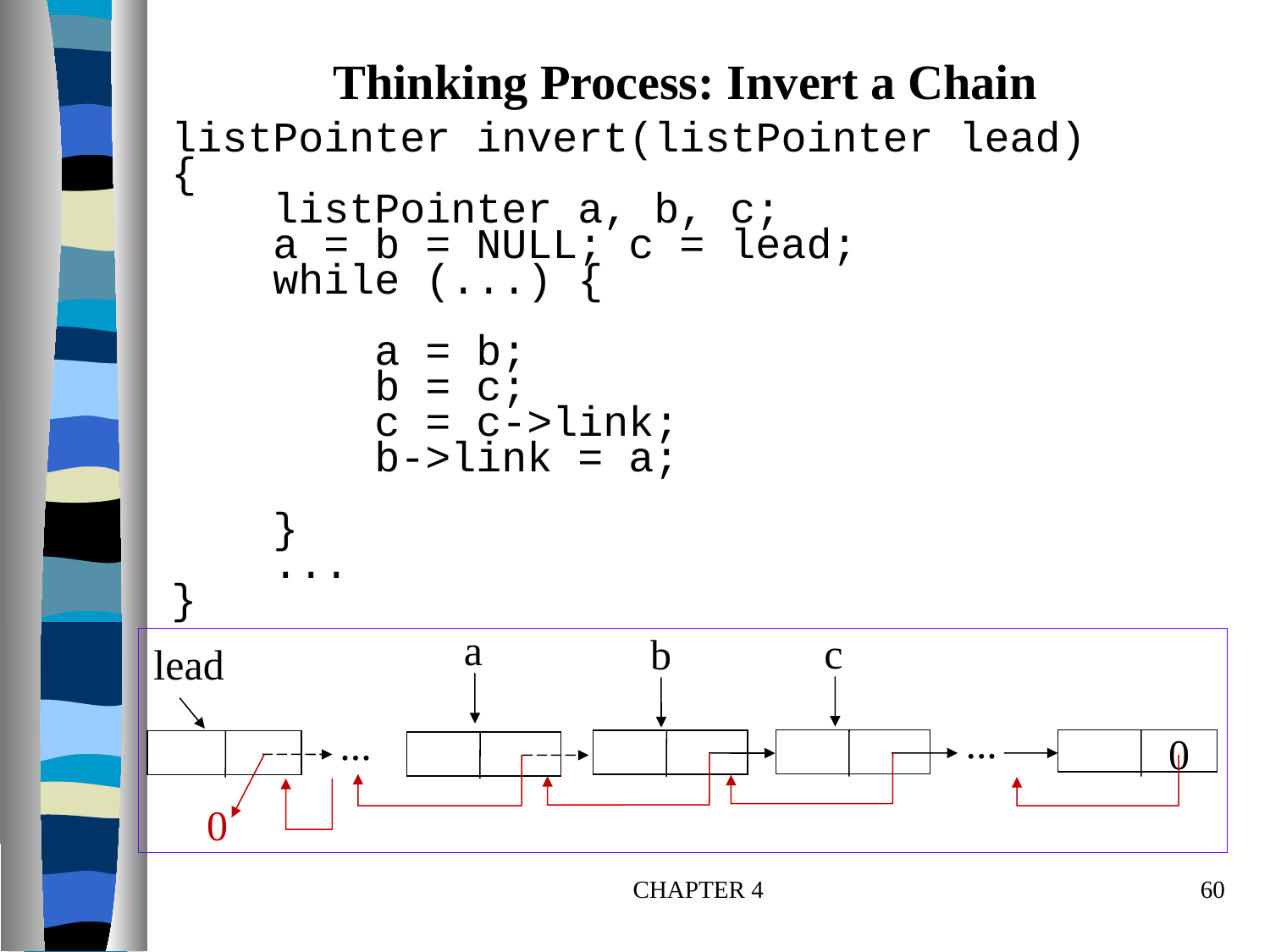

Thinking Process: Invert a Chain
listPointer invert(listPointer lead)
{
    listPointer a, b, c;
    a = b = NULL; c = lead;
    while (...) {

        a = b;
        b = c;
        c = c->link;
        b->link = a;

    }
    ...
}
a

c

b

lead

...
...
0

0

CHAPTER 4
60